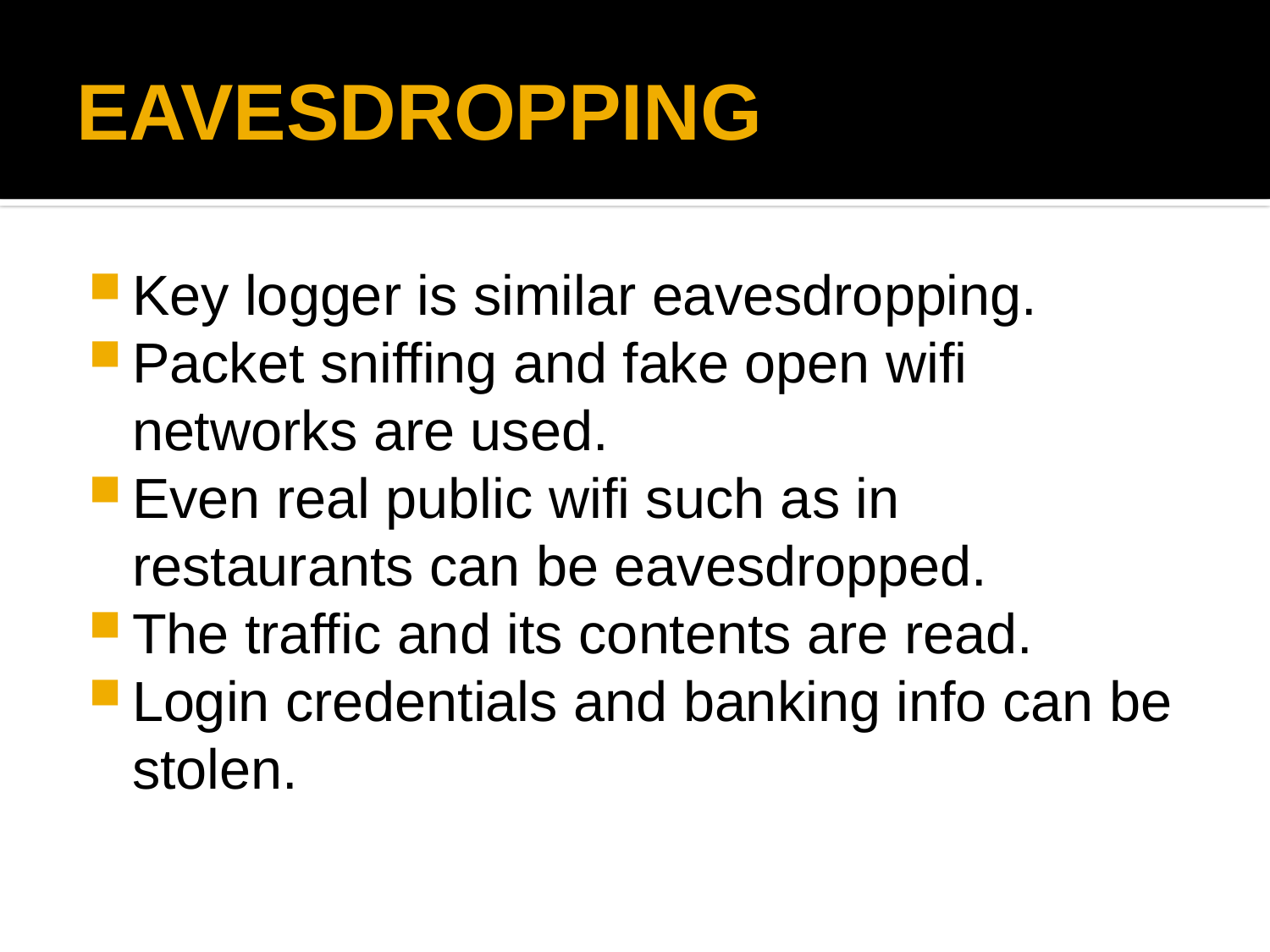

# EAVESDROPPING
Key logger is similar eavesdropping.
Packet sniffing and fake open wifi networks are used.
Even real public wifi such as in restaurants can be eavesdropped.
The traffic and its contents are read.
Login credentials and banking info can be stolen.